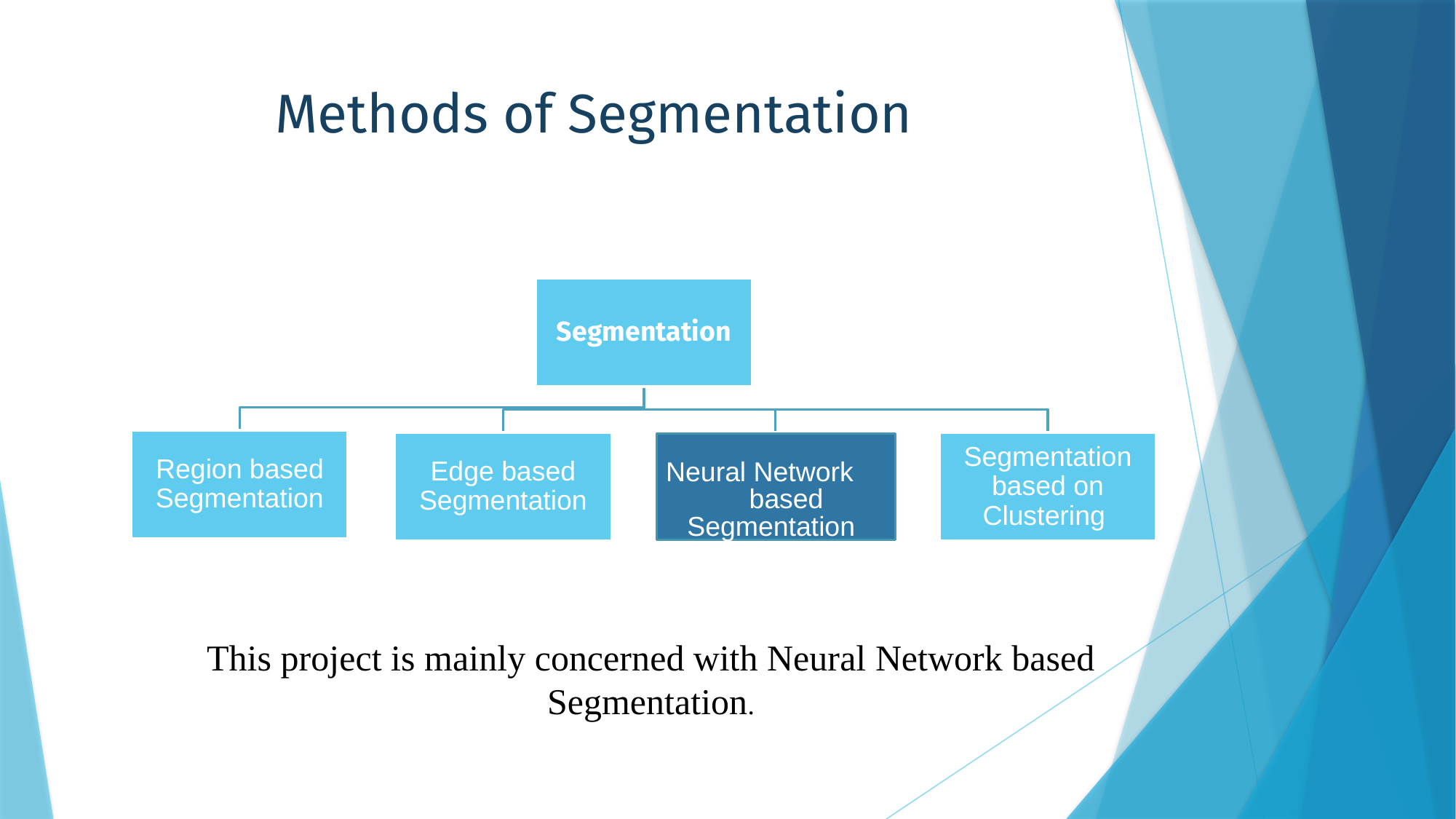

# Methods of Segmentation
Segmentation
Region based Segmentation
Edge based Segmentation
Neural Network based Segmentation
Segmentation based on Clustering

 Neural Network         based Segmentation
This project is mainly concerned with Neural Network based Segmentation.